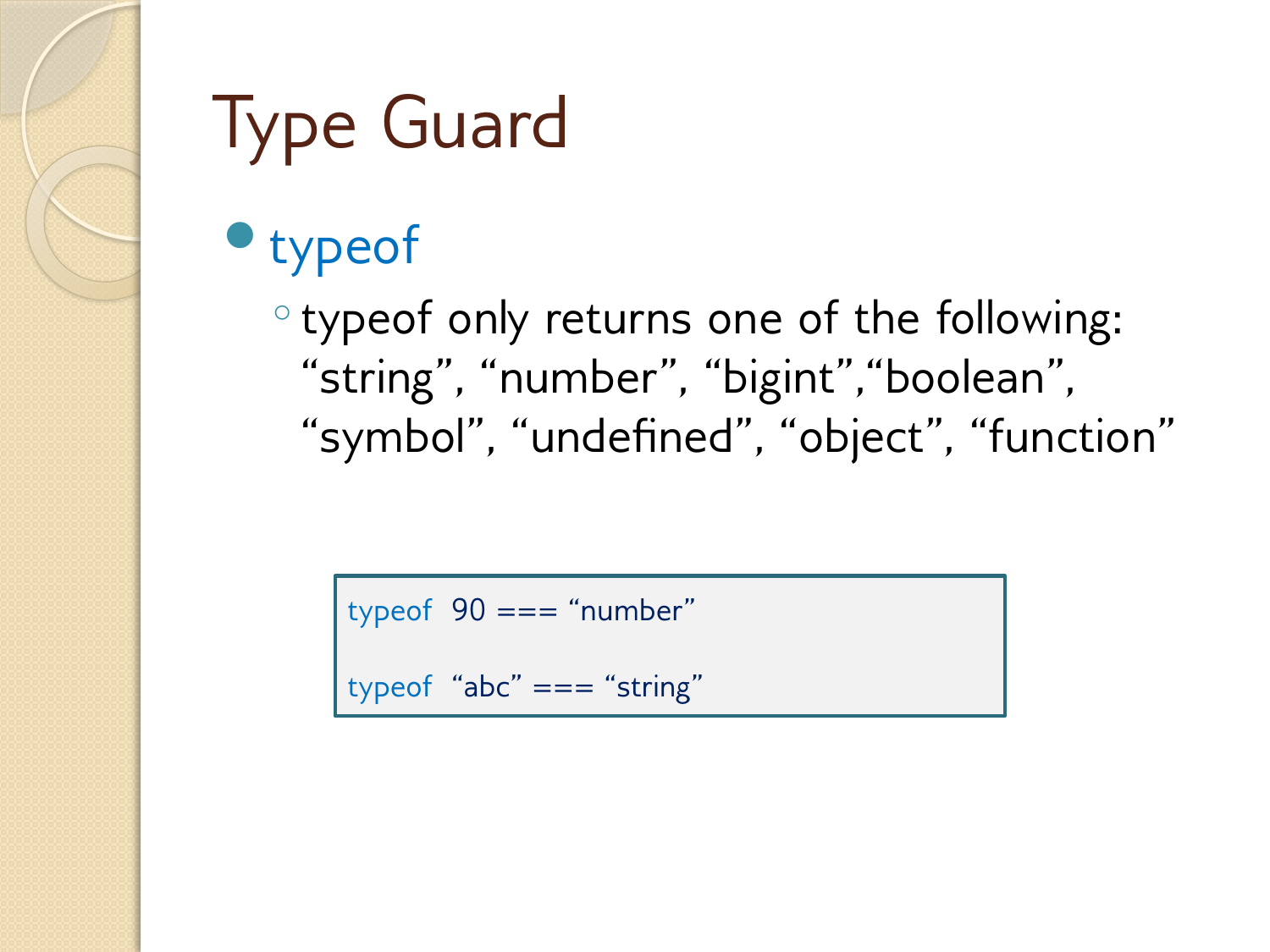

# Type Guard
typeof
typeof only returns one of the following: “string”, “number”, “bigint”,“boolean”, “symbol”, “undefined”, “object”, “function”

typeof  90 === “number”

typeof  “abc” === “string”